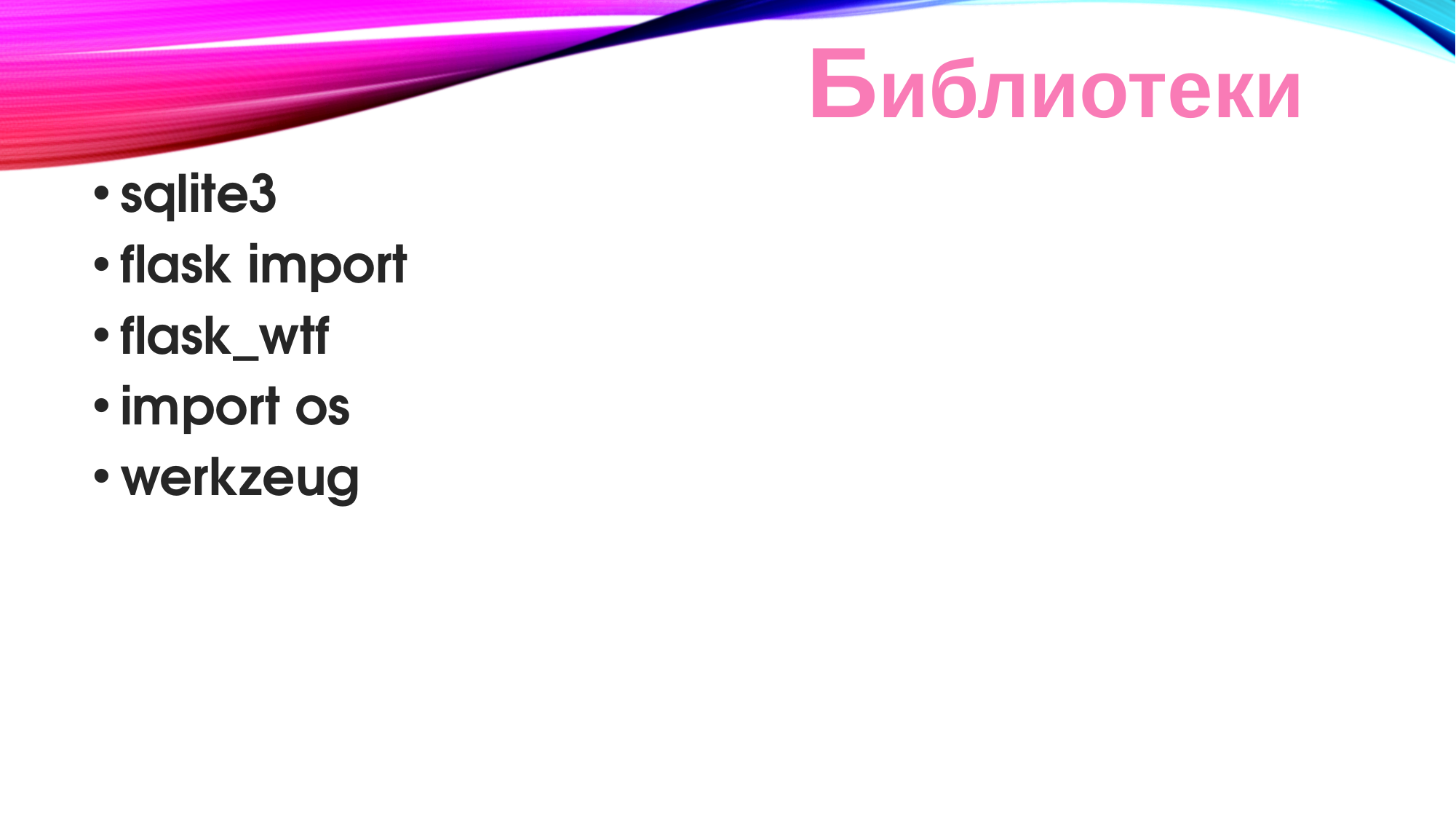

# Библиотеки
sqlite3
flask import
flask_wtf
import os
werkzeug